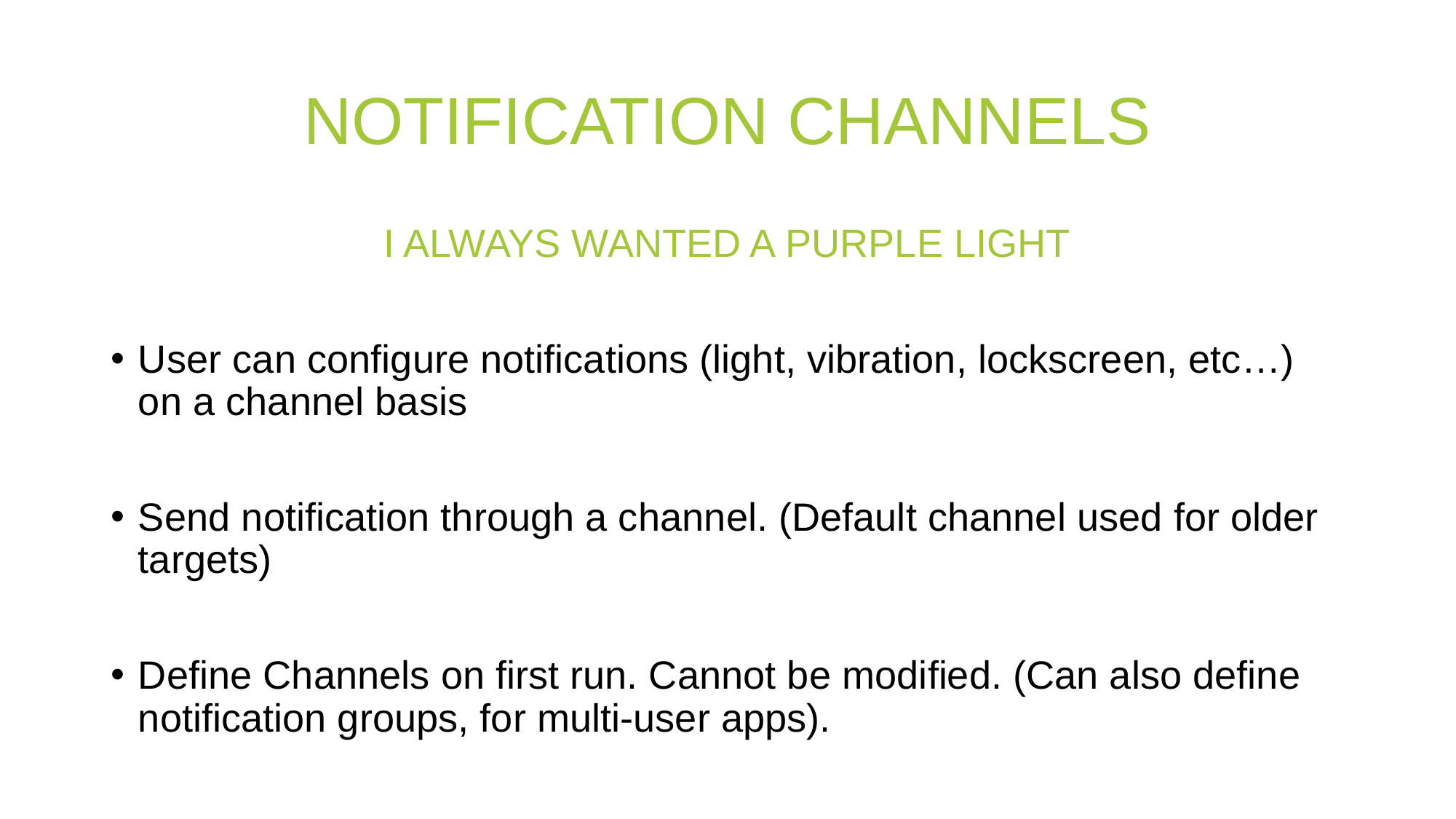

# NOTIFICATION CHANNELS
I ALWAYS WANTED A PURPLE LIGHT

User can configure notifications (light, vibration, lockscreen, etc…) on a channel basis

Send notification through a channel. (Default channel used for older targets)

Define Channels on first run. Cannot be modified. (Can also define notification groups, for multi-user apps).